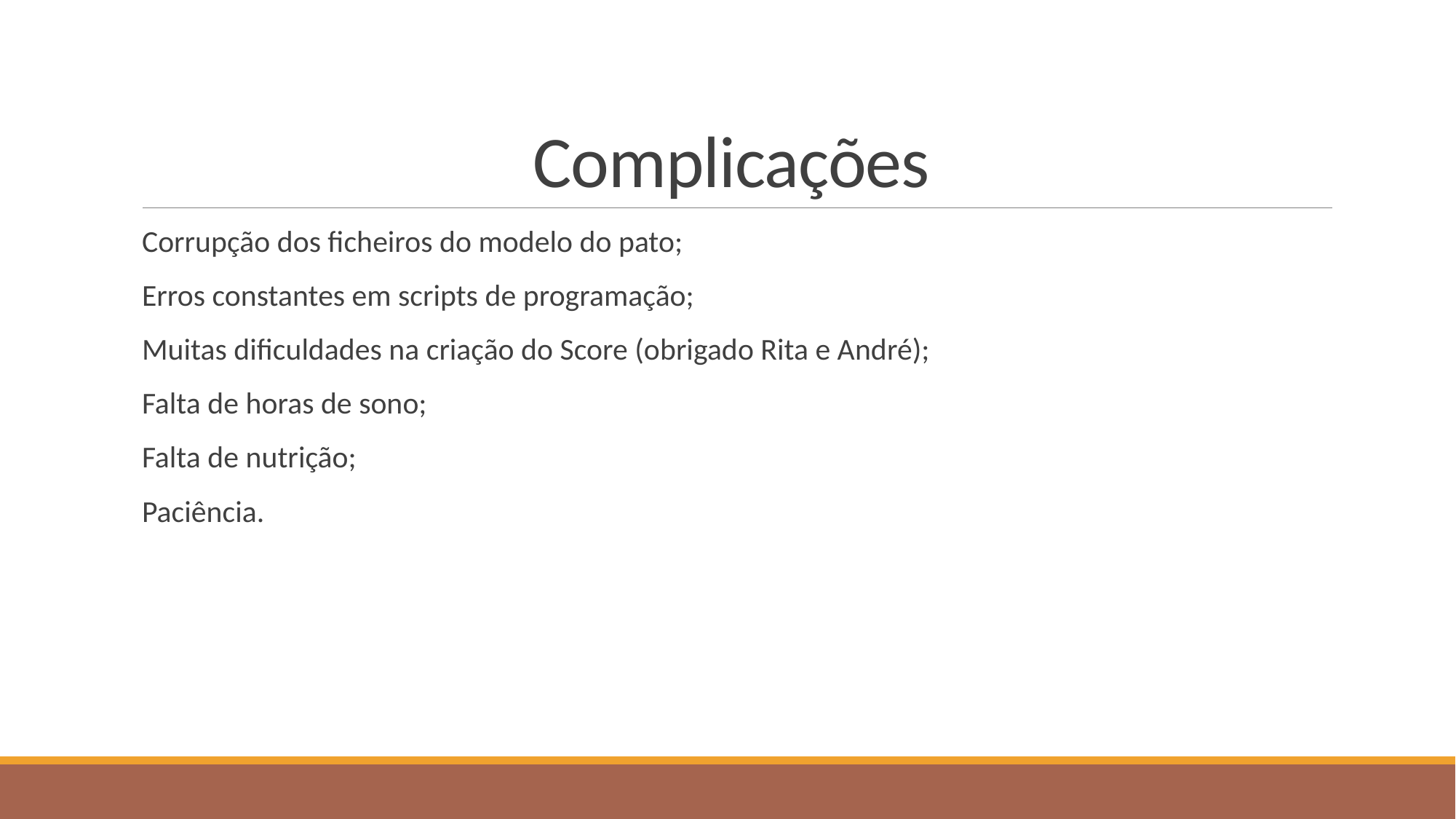

# Complicações
Corrupção dos ficheiros do modelo do pato;
Erros constantes em scripts de programação;
Muitas dificuldades na criação do Score (obrigado Rita e André);
Falta de horas de sono;
Falta de nutrição;
Paciência.